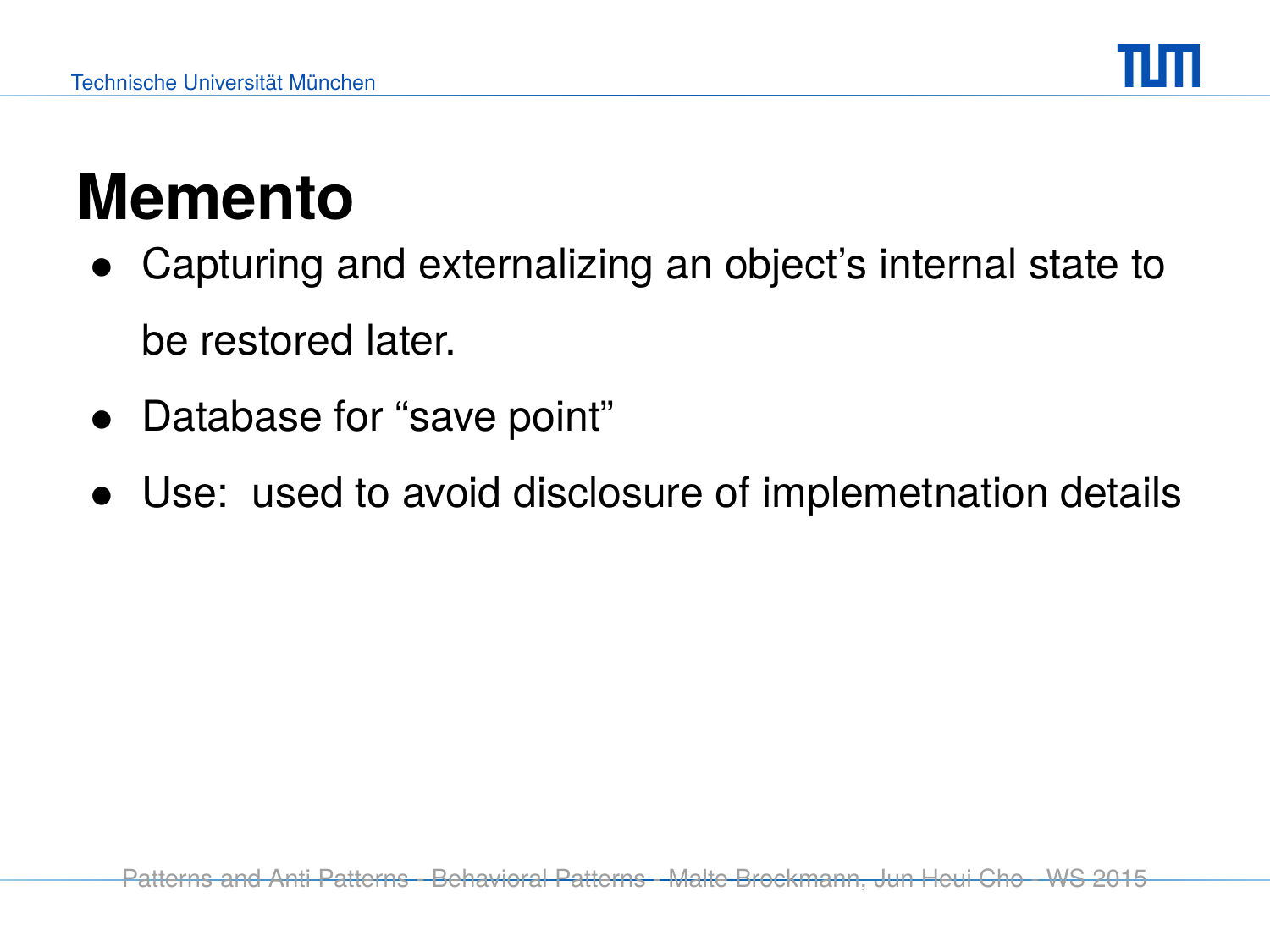

# Memento
Capturing and externalizing an object’s internal state to be restored later.
Database for “save point”
Use:  used to avoid disclosure of implemetnation details

Patterns and Anti Patterns - Behavioral Patterns - Malte Brockmann, Jun Heui Cho - WS 2015